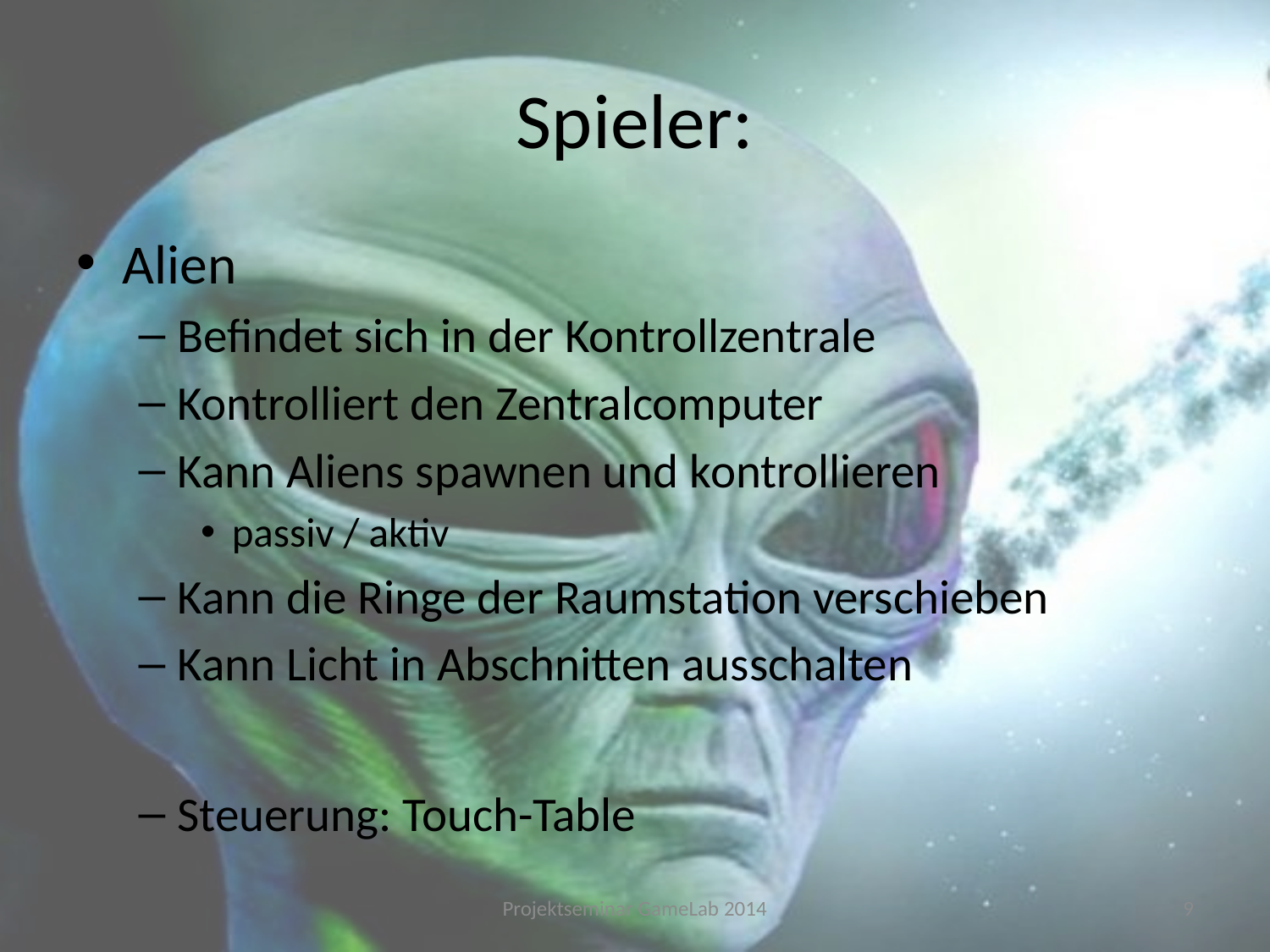

# Spieler:
Alien
Befindet sich in der Kontrollzentrale
Kontrolliert den Zentralcomputer
Kann Aliens spawnen und kontrollieren
passiv / aktiv
Kann die Ringe der Raumstation verschieben
Kann Licht in Abschnitten ausschalten

Steuerung: Touch-Table

Projektseminar GameLab 2014
9